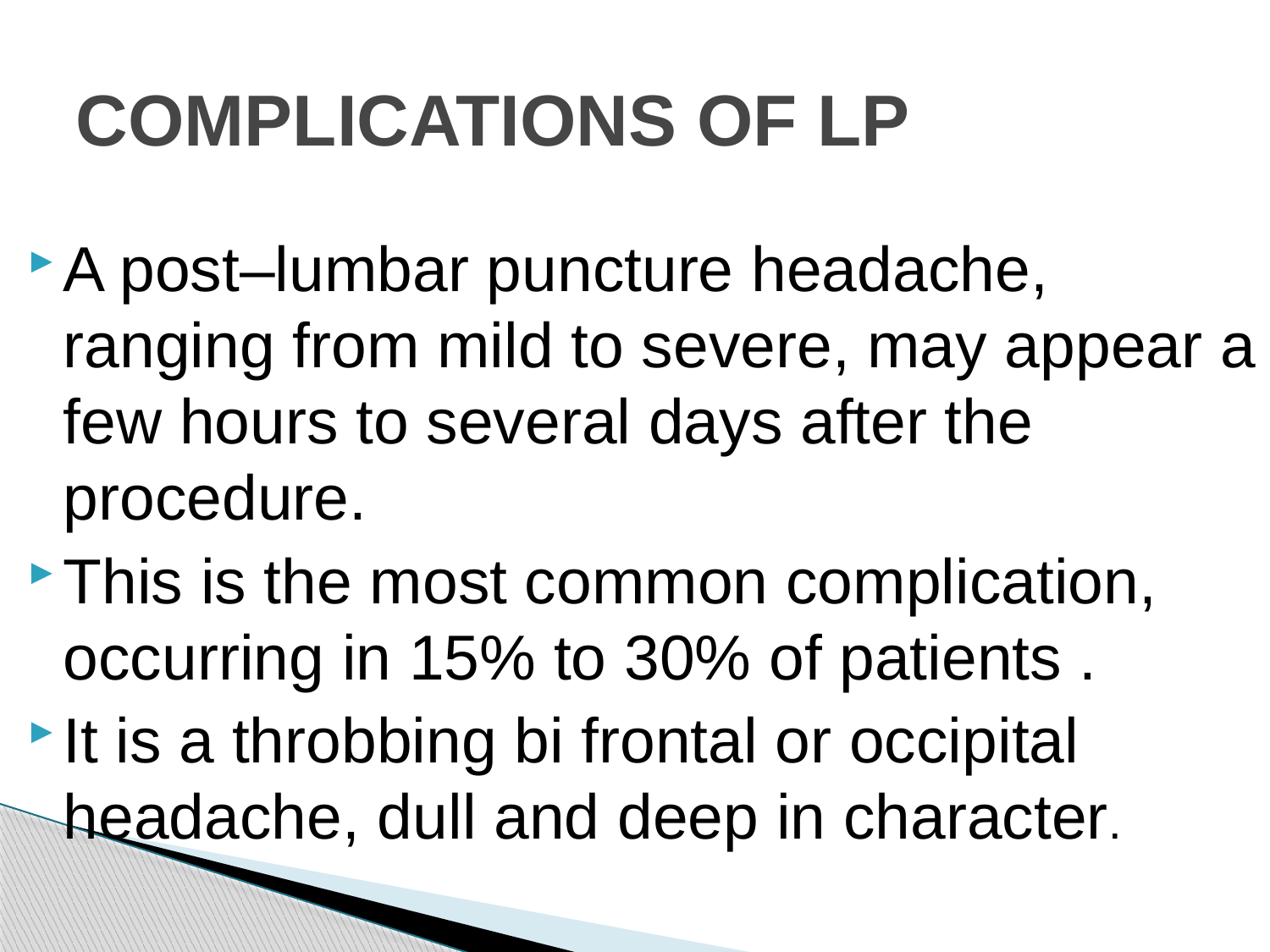

# COMPLICATIONS OF LP
A post–lumbar puncture headache, ranging from mild to severe, may appear a few hours to several days after the procedure.
This is the most common complication, occurring in 15% to 30% of patients .
It is a throbbing bi frontal or occipital headache, dull and deep in character.